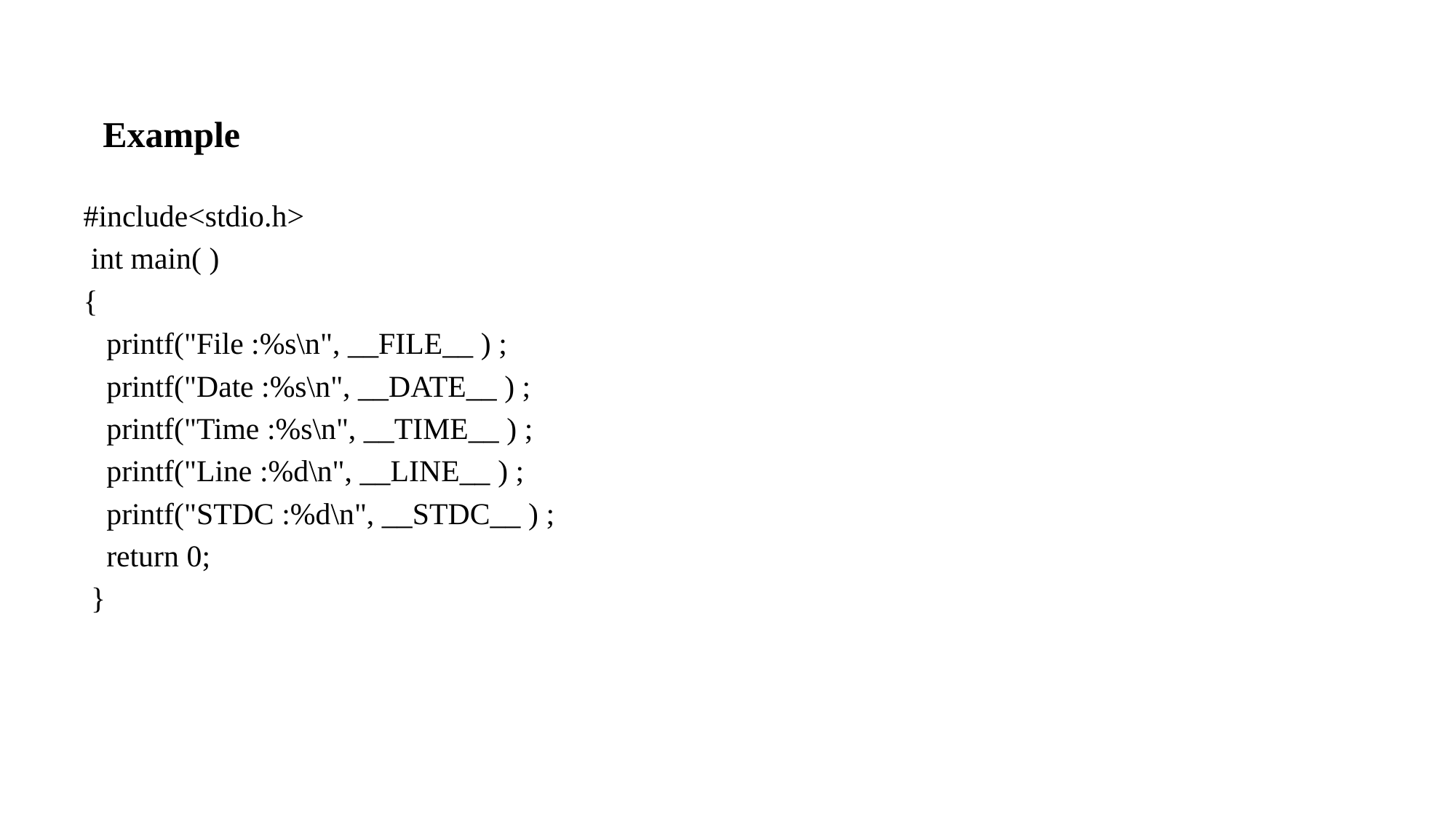

Example
#include<stdio.h>
 int main( )
{
   printf("File :%s\n", __FILE__ ) ;
   printf("Date :%s\n", __DATE__ ) ;
   printf("Time :%s\n", __TIME__ ) ;
   printf("Line :%d\n", __LINE__ ) ;
   printf("STDC :%d\n", __STDC__ ) ;
   return 0;
 }